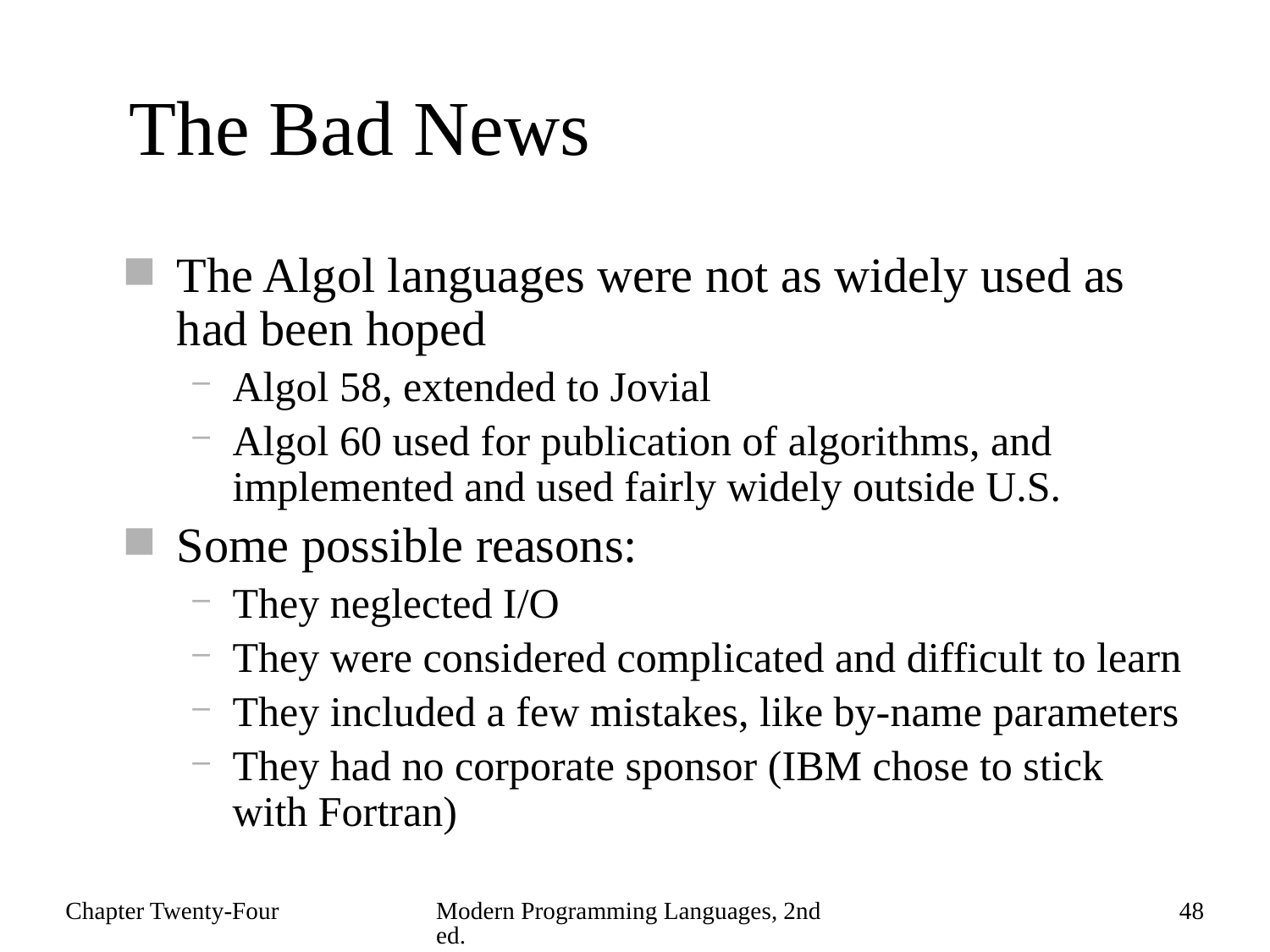

# The Bad News
The Algol languages were not as widely used as had been hoped
Algol 58, extended to Jovial
Algol 60 used for publication of algorithms, and implemented and used fairly widely outside U.S.
Some possible reasons:
They neglected I/O
They were considered complicated and difficult to learn
They included a few mistakes, like by-name parameters
They had no corporate sponsor (IBM chose to stick with Fortran)
Chapter Twenty-Four
Modern Programming Languages, 2nd ed.
48